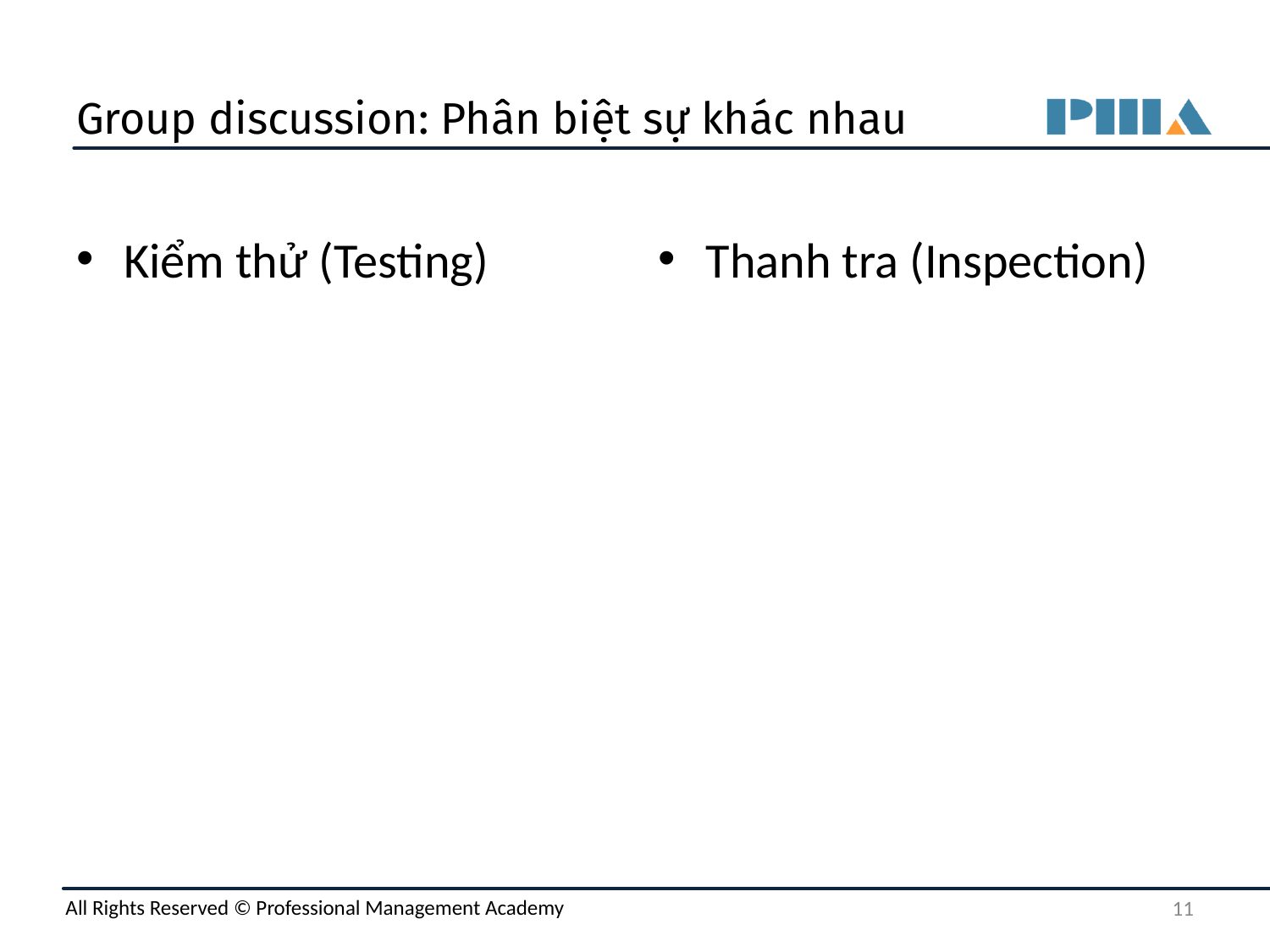

# Group discussion: Phân biệt sự khác nhau
Kiểm thử (Testing)
Thanh tra (Inspection)